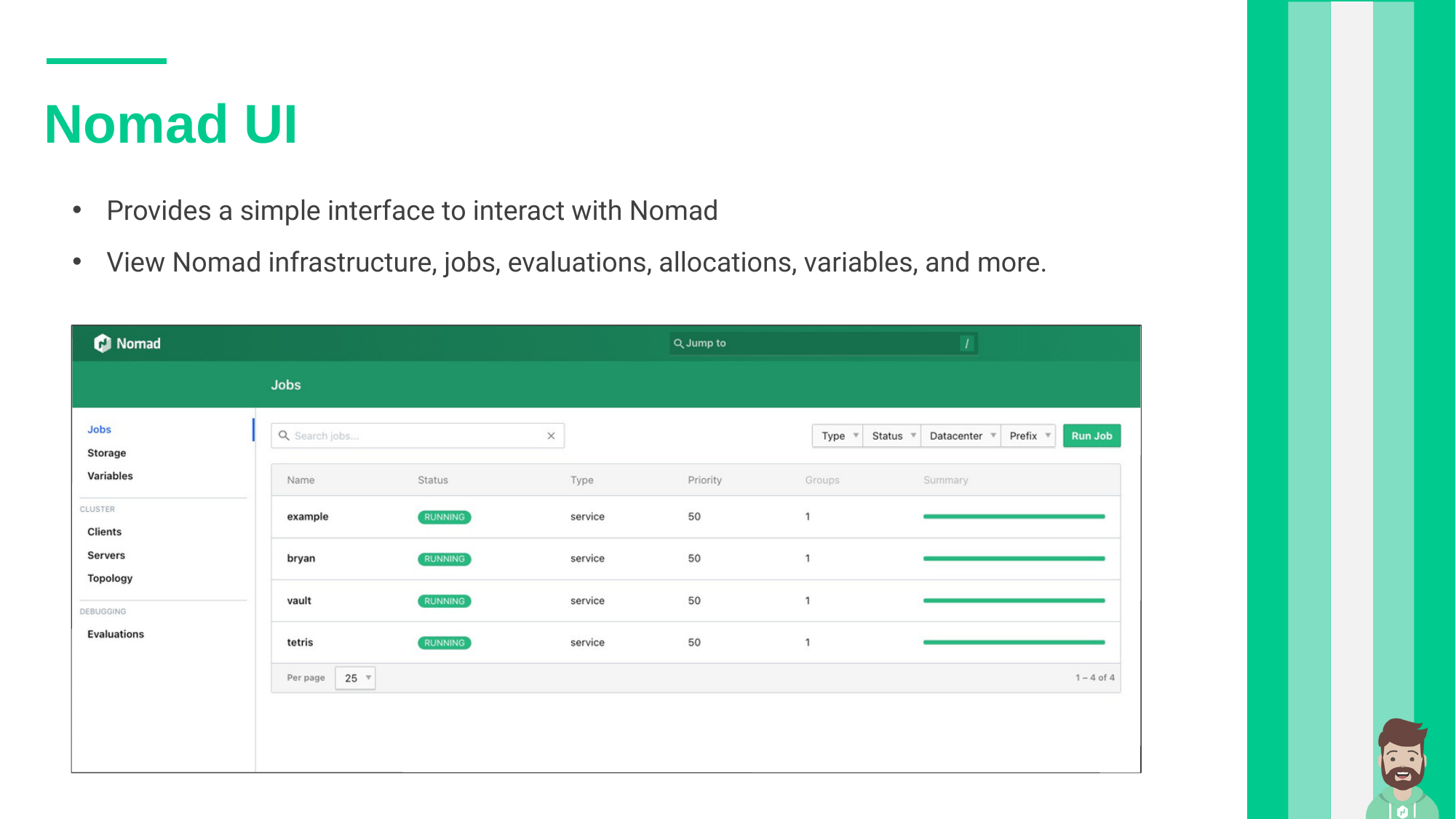

Nomad UI
Provides a simple interface to interact with Nomad
View Nomad infrastructure, jobs, evaluations, allocations, variables, and more.